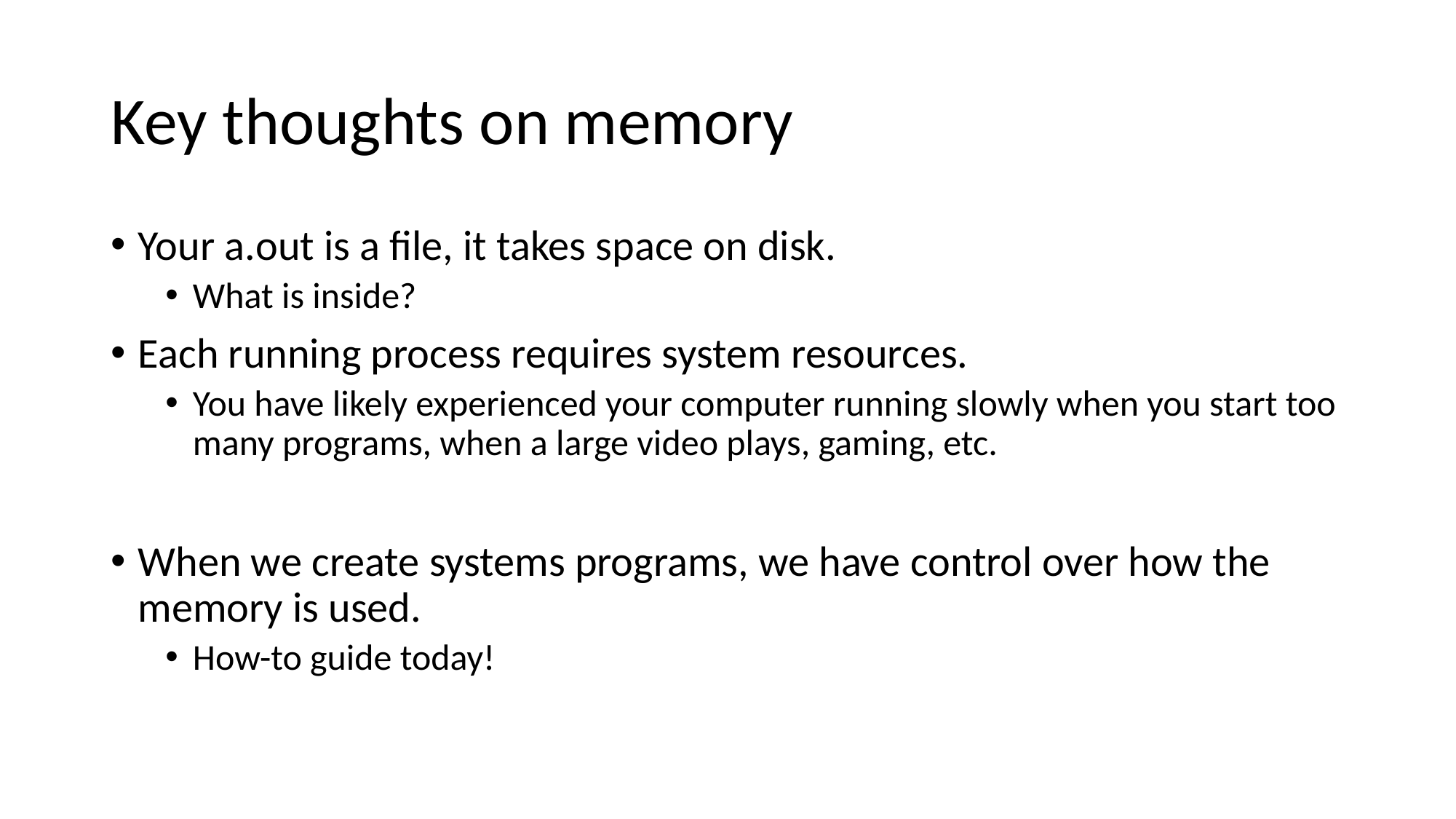

# Key thoughts on memory
Your a.out is a file, it takes space on disk.
What is inside?
Each running process requires system resources.
You have likely experienced your computer running slowly when you start too many programs, when a large video plays, gaming, etc.

When we create systems programs, we have control over how the memory is used.
How-to guide today!